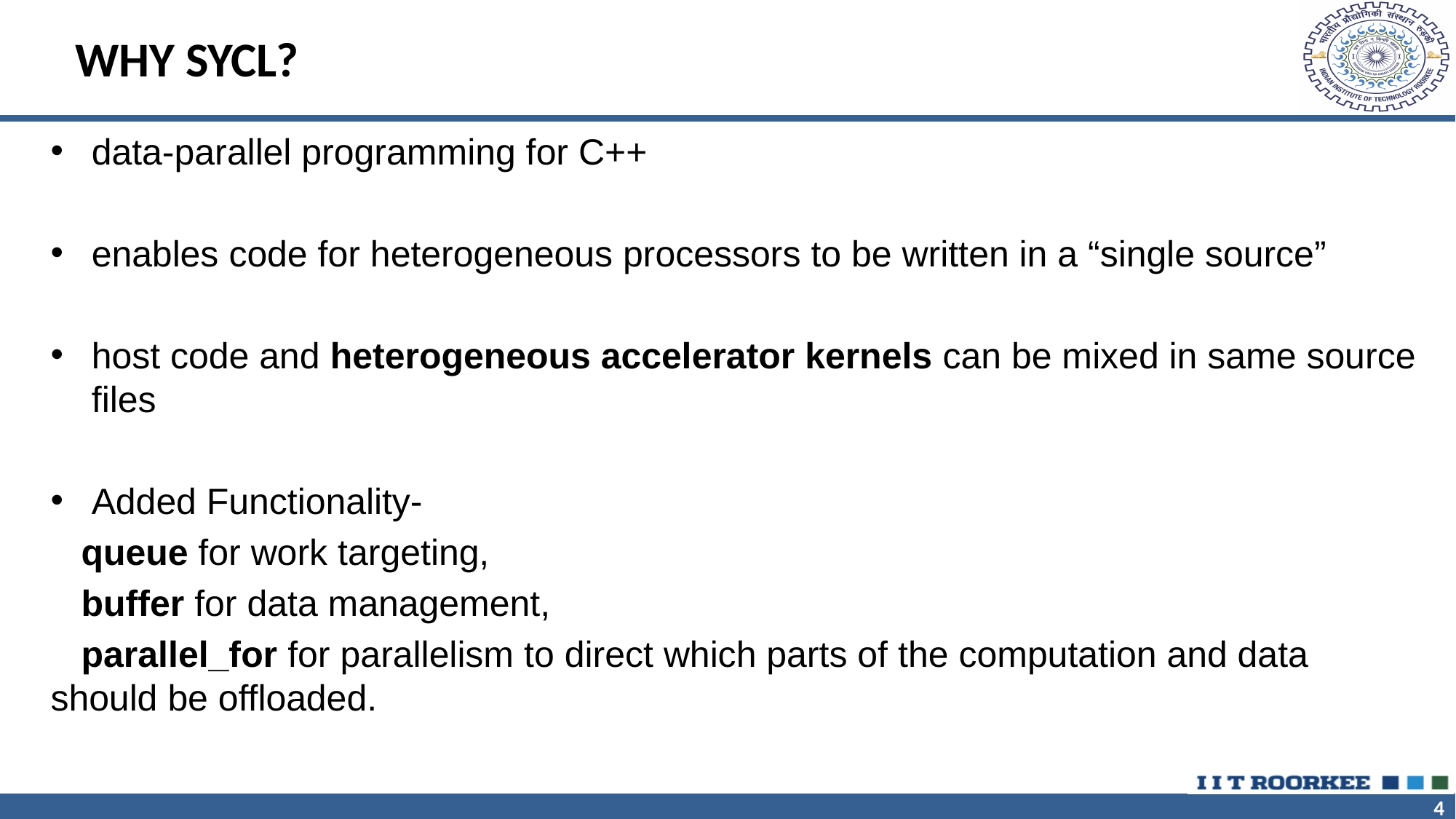

# WHY SYCL?
data-parallel programming for C++

enables code for heterogeneous processors to be written in a “single source”

host code and heterogeneous accelerator kernels can be mixed in same source files

Added Functionality-
   queue for work targeting,
   buffer for data management,
   parallel_for for parallelism to direct which parts of the computation and data should be offloaded.